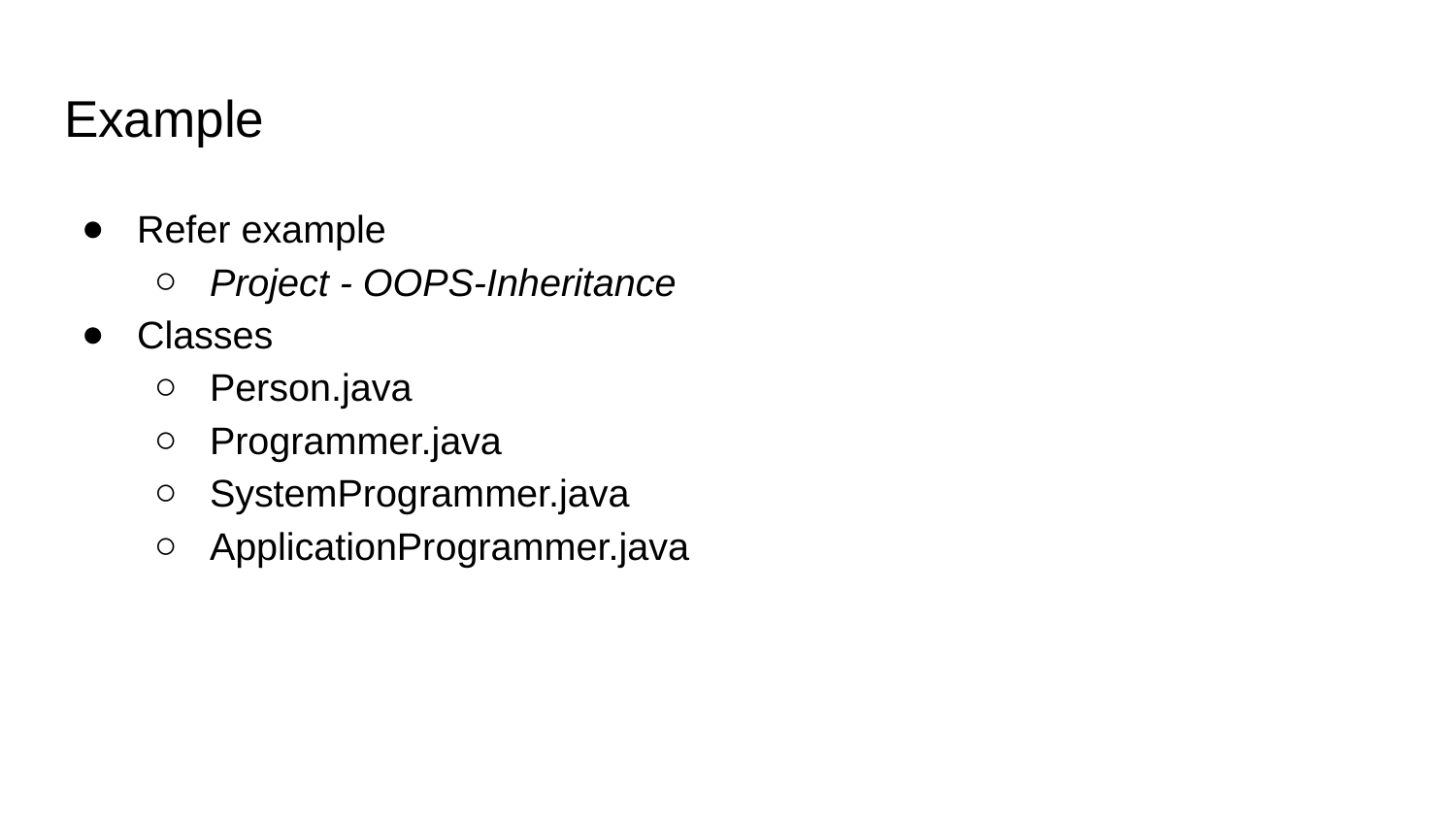

# Example
Refer example
Project - OOPS-Inheritance
Classes
Person.java
Programmer.java
SystemProgrammer.java
ApplicationProgrammer.java